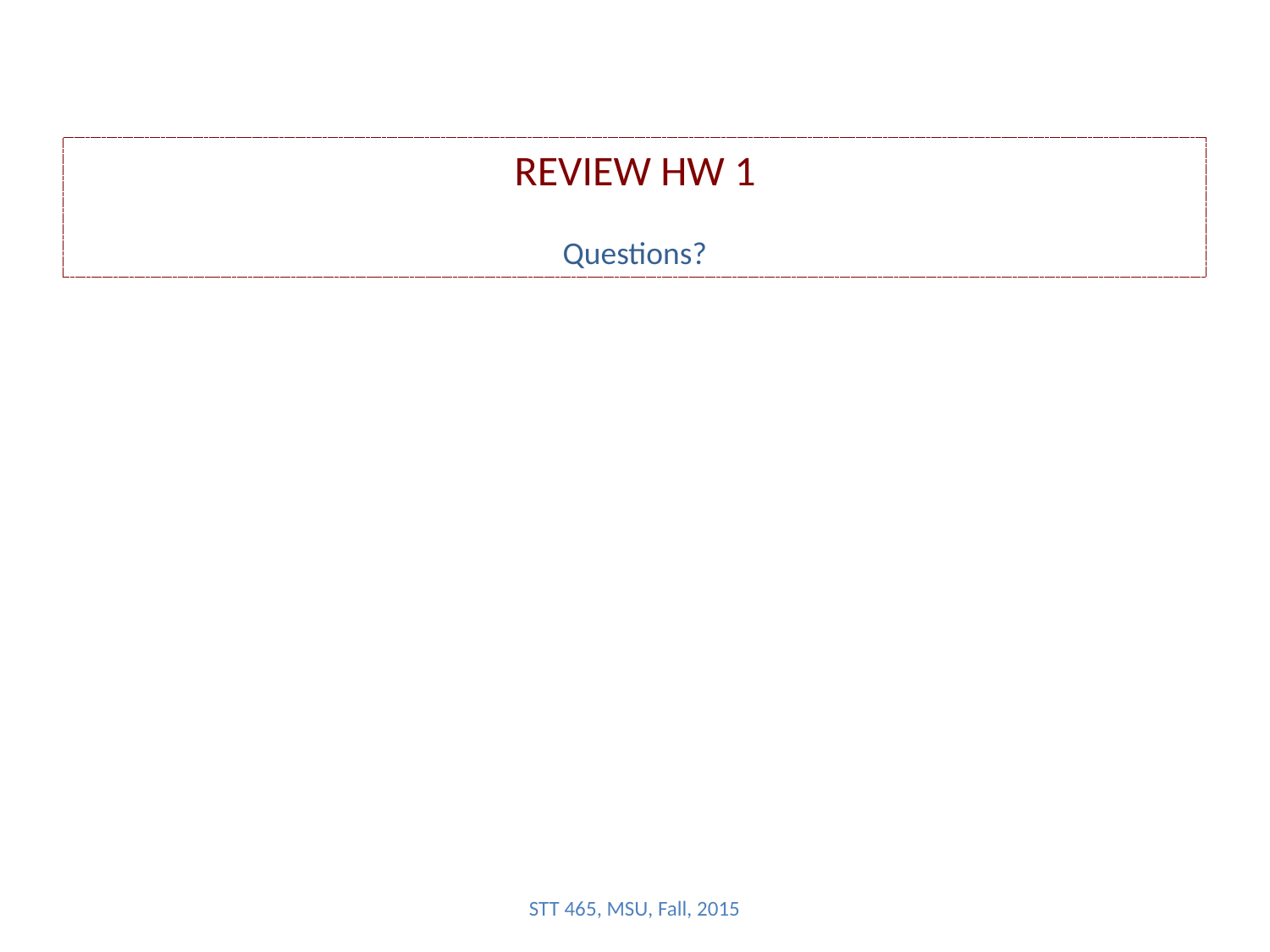

REVIEW HW 1

Questions?
STT 465, MSU, Fall, 2015